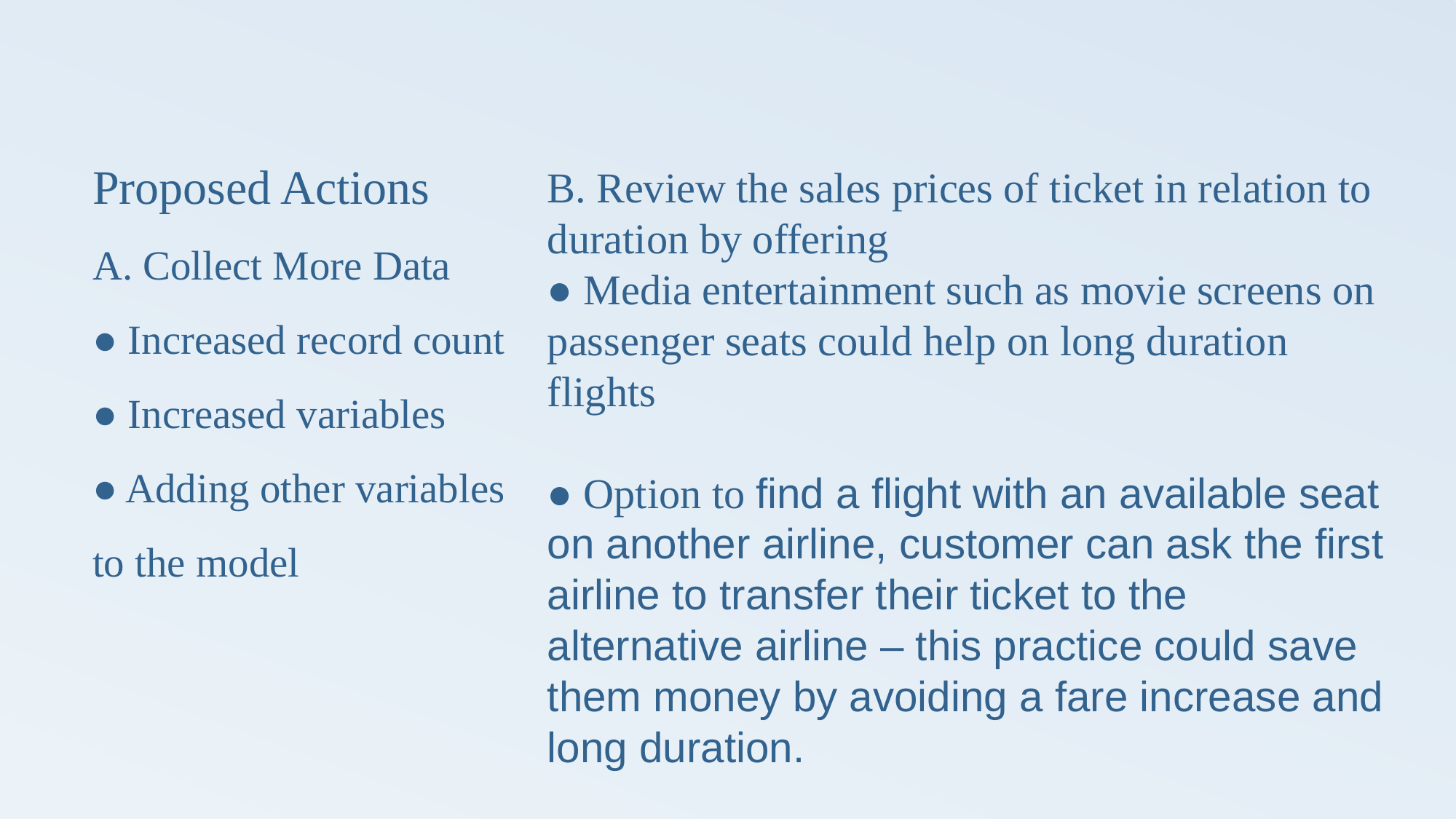

# Proposed Actions A. Collect More Data ● Increased record count ● Increased variables ● Adding other variables to the model
B. Review the sales prices of ticket in relation to duration by offering
● Media entertainment such as movie screens on passenger seats could help on long duration flights

● Option to find a flight with an available seat on another airline, customer can ask the first airline to transfer their ticket to the alternative airline – this practice could save them money by avoiding a fare increase and long duration.